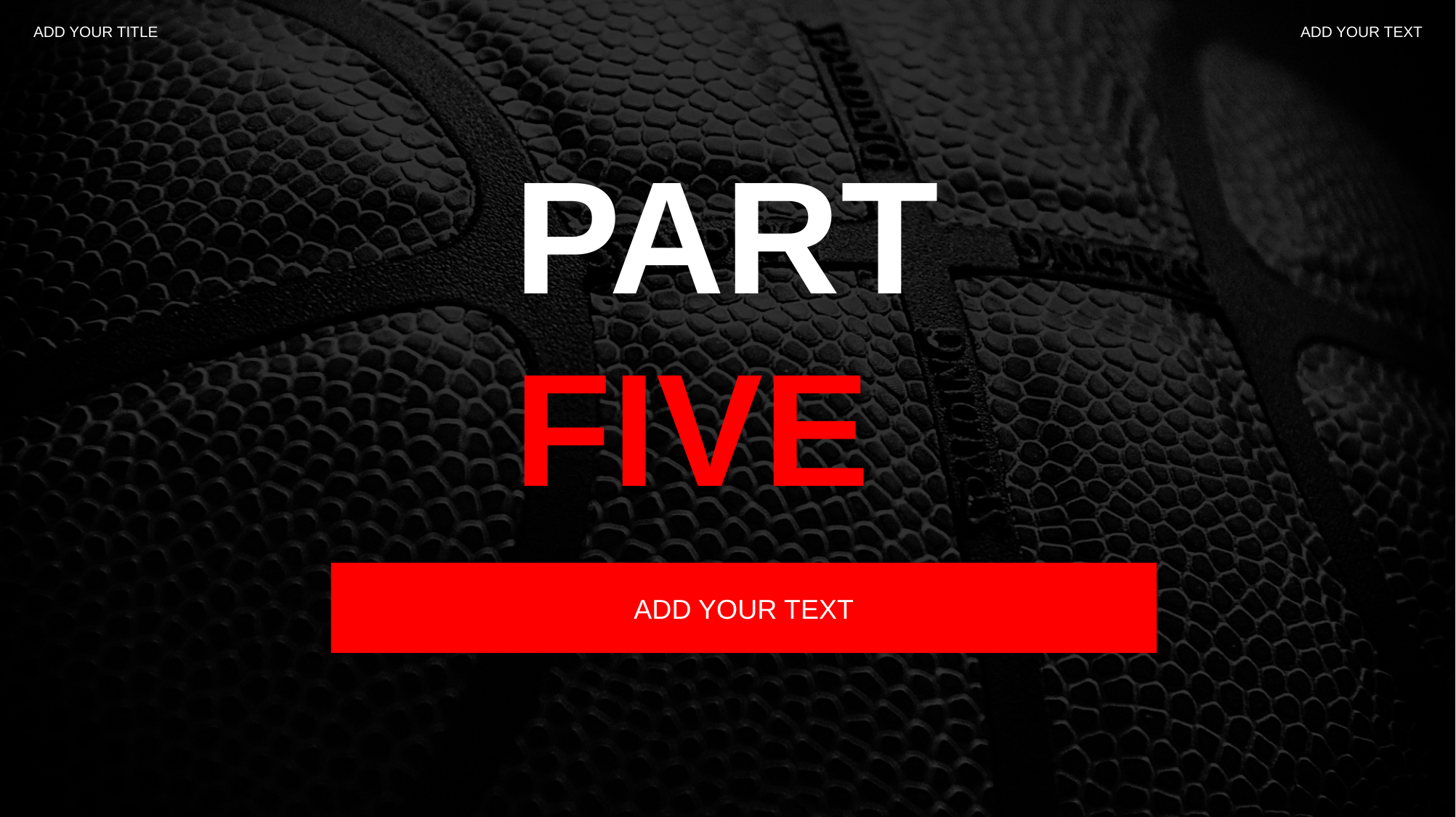

ADD YOUR TITLE
ADD YOUR TEXT
PART
FIVE
ADD YOUR TEXT